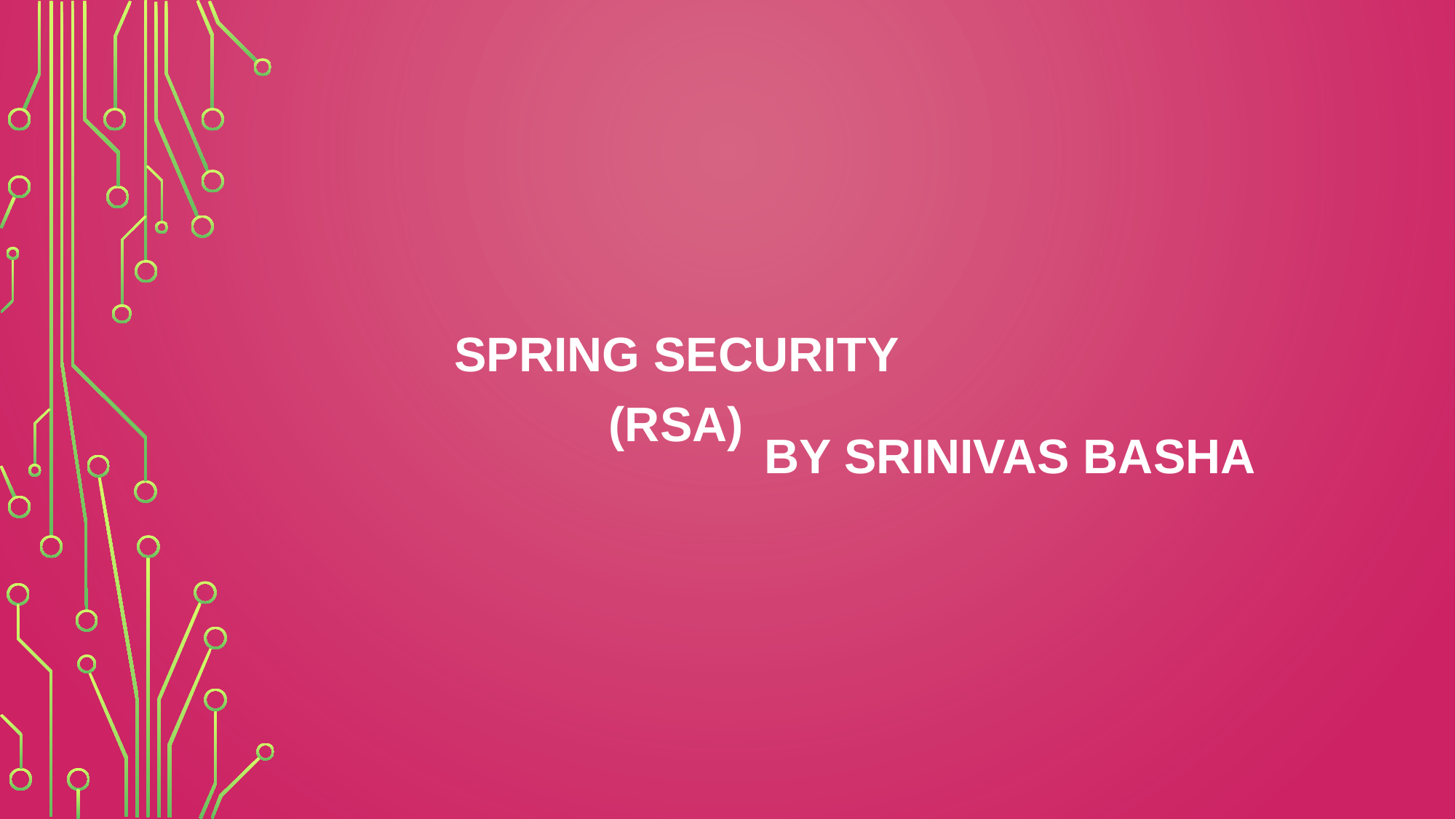

#
Spring SECURITY (RSA)
By Srinivas Basha